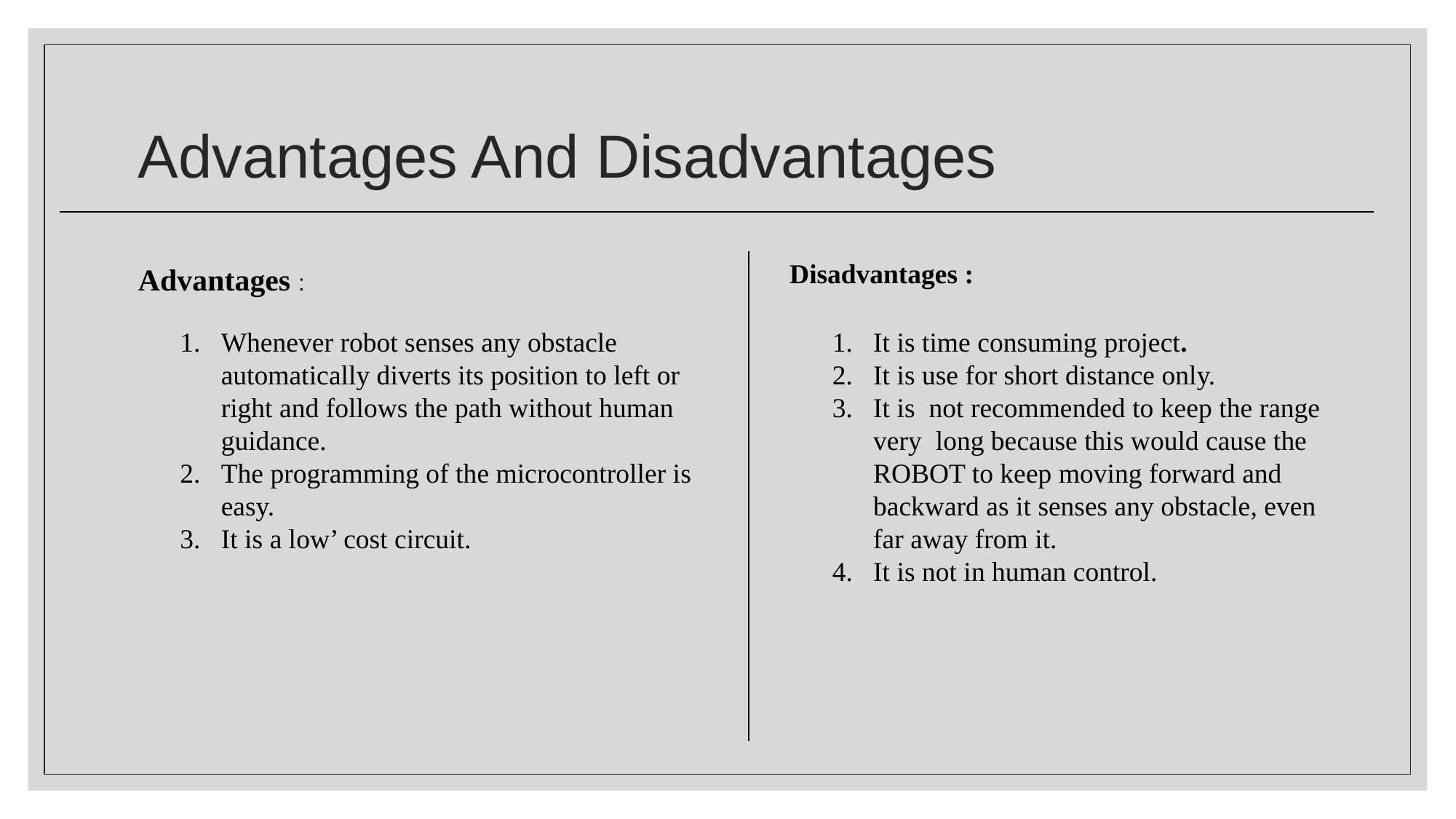

# Advantages And Disadvantages
Advantages :

Disadvantages :

Whenever robot senses any obstacle automatically diverts its position to left or right and follows the path without human guidance.
The programming of the microcontroller is easy.
It is a low’ cost circuit.

It is time consuming project.
It is use for short distance only.
It is  not recommended to keep the range very  long because this would cause the ROBOT to keep moving forward and backward as it senses any obstacle, even far away from it.
It is not in human control.